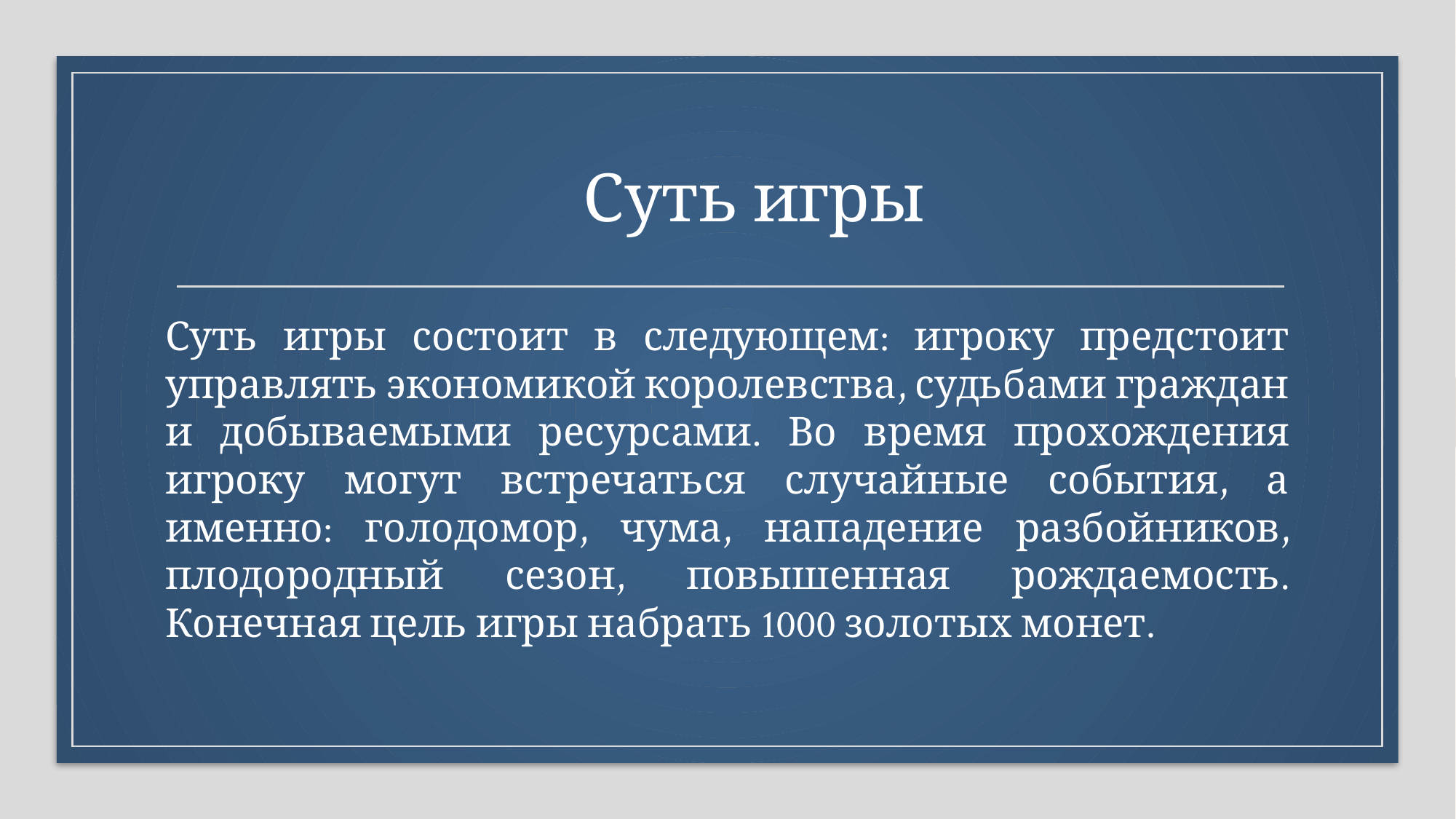

# Суть игры
Суть игры состоит в следующем: игроку предстоит управлять экономикой королевства, судьбами граждан и добываемыми ресурсами. Во время прохождения игроку могут встречаться случайные события, а именно: голодомор, чума, нападение разбойников, плодородный сезон, повышенная рождаемость. Конечная цель игры набрать 1000 золотых монет.